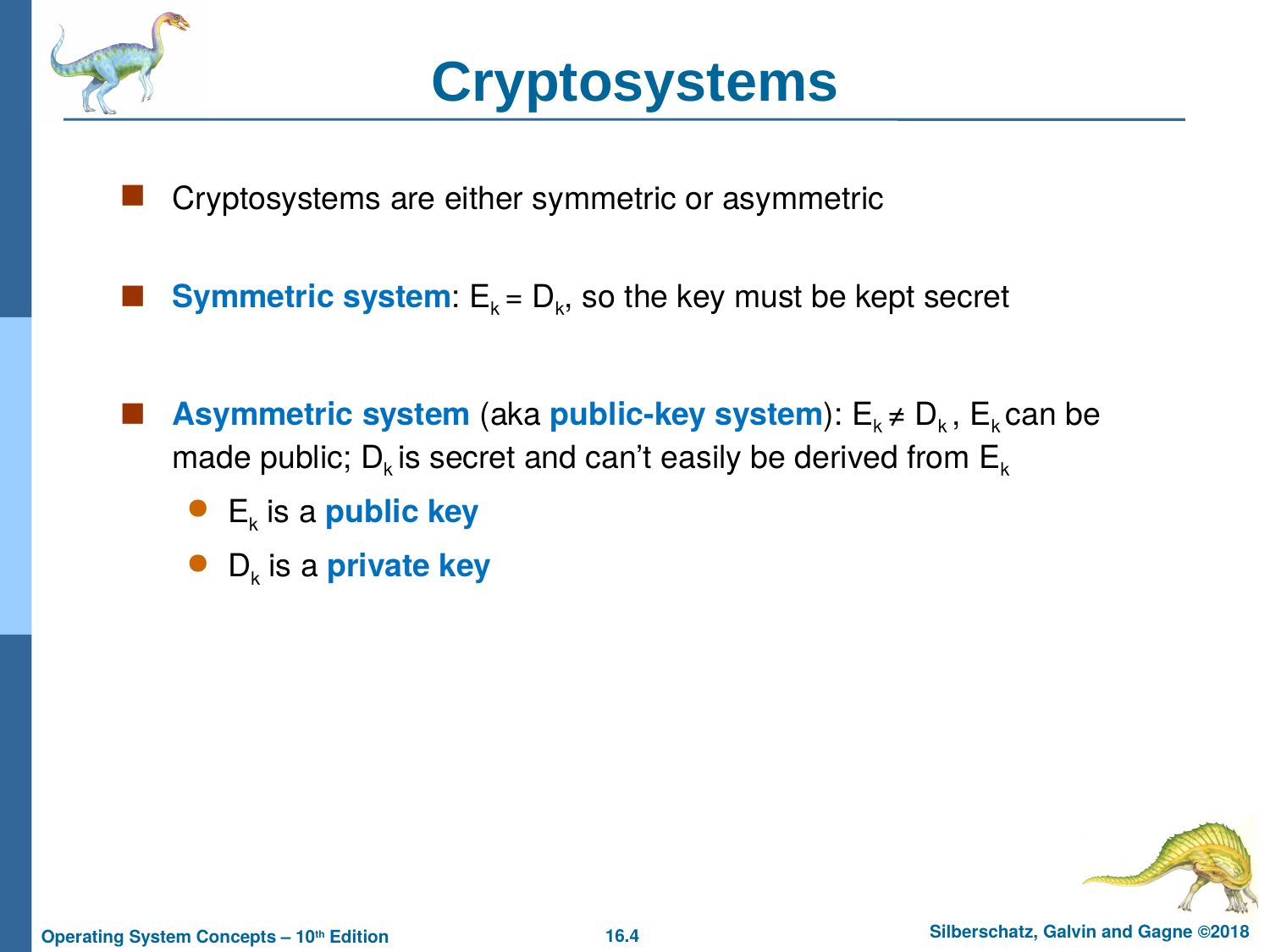

# Cryptosystems
Cryptosystems are either symmetric or asymmetric

Symmetric system: Ek = Dk, so the key must be kept secret

Asymmetric system (aka public-key system): Ek ≠ Dk , Ek can be made public; Dk is secret and can’t easily be derived from Ek
Ek is a public key
Dk is a private key